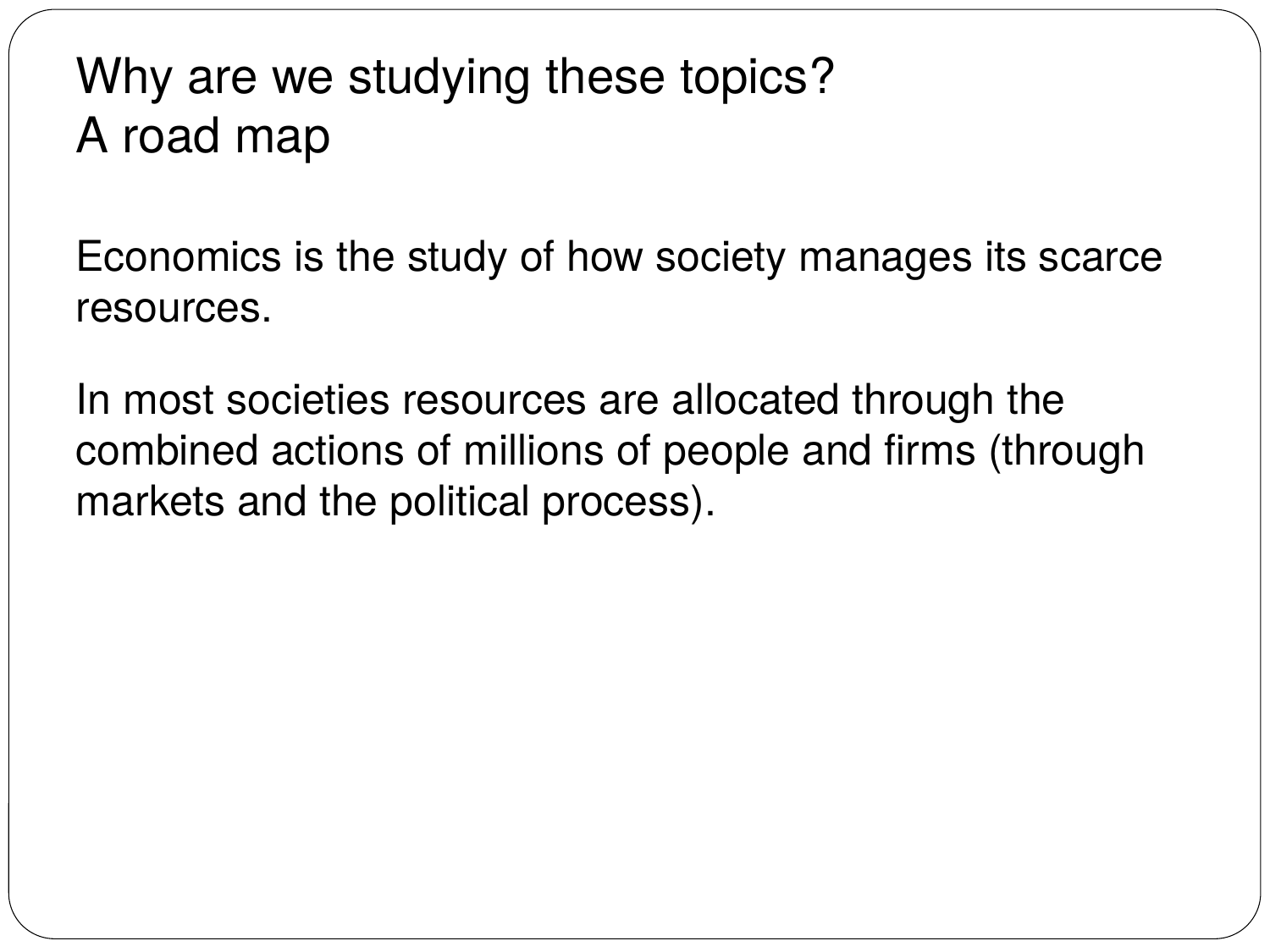

# Why are we studying these topics? A road map
Economics is the study of how society manages its scarce resources.
In most societies resources are allocated through the combined actions of millions of people and firms (through markets and the political process).